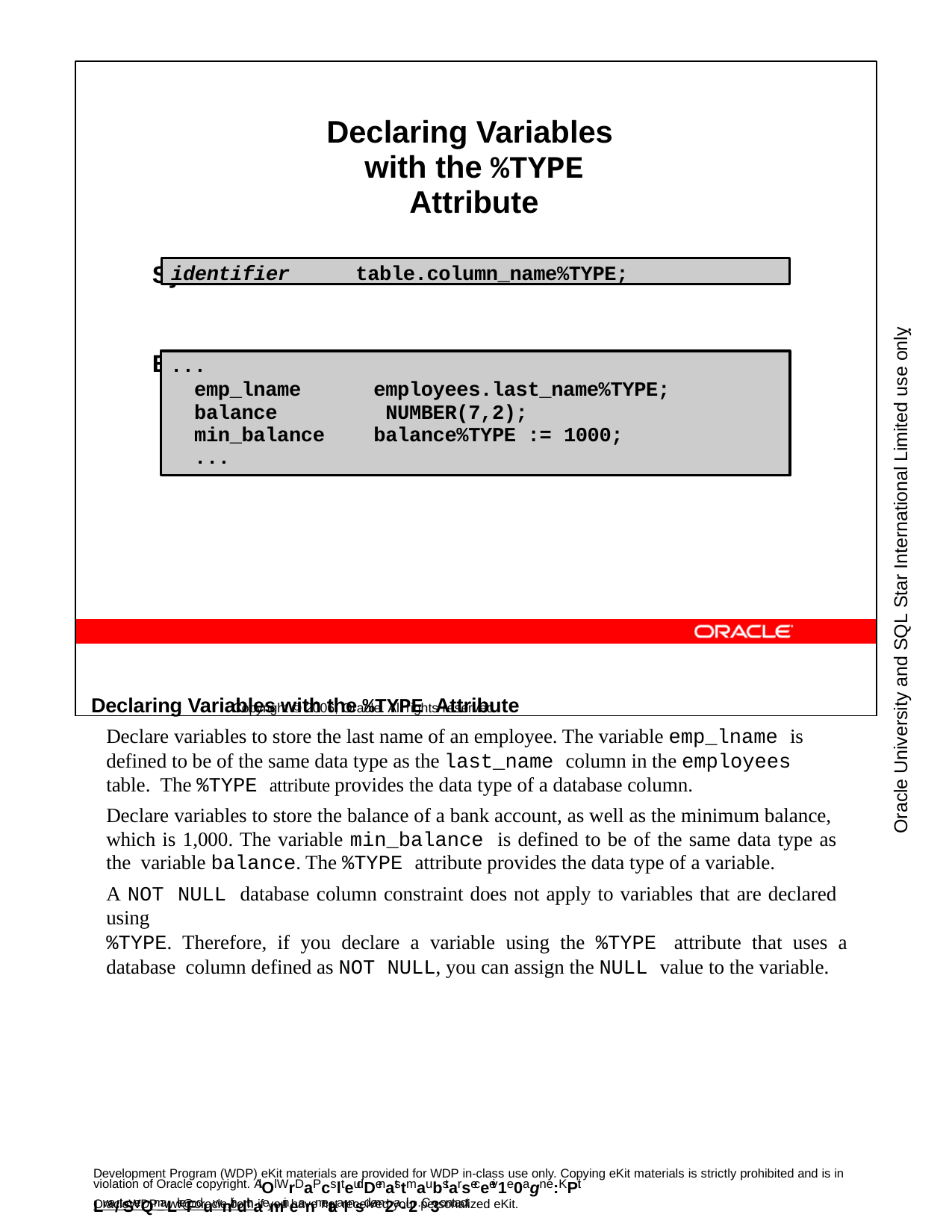

Declaring Variables  with the %TYPE Attribute

Syntax

Examples

Copyright © 2006, Oracle. All rights reserved.
identifier	table.column_name%TYPE;
Oracle University and SQL Star International Limited use onlyฺ

...
emp_lname  balance  min_balance
...
employees.last_name%TYPE;  NUMBER(7,2);
balance%TYPE := 1000;

Declaring Variables with the %TYPE Attribute
Declare variables to store the last name of an employee. The variable emp_lname is  defined to be of the same data type as the last_name column in the employees table.  The %TYPE attribute provides the data type of a database column.
Declare variables to store the balance of a bank account, as well as the minimum balance,  which is 1,000. The variable min_balance is defined to be of the same data type as the  variable balance. The %TYPE attribute provides the data type of a variable.
A NOT NULL database column constraint does not apply to variables that are declared using
%TYPE. Therefore, if you declare a variable using the %TYPE attribute that uses a database  column defined as NOT NULL, you can assign the NULL value to the variable.
Development Program (WDP) eKit materials are provided for WDP in-class use only. Copying eKit materials is strictly prohibited and is in
violation of Oracle copyright. AlOl WrDaPcslteudDenatstmaubstarseceeiv1e0agn e:KPit Lwa/tSerQmaLrkeFduwnithdthaemir neanmetaalnsd em2a-il2. C3ontact
OracleWDP_ww@oracle.com if you have not received your personalized eKit.